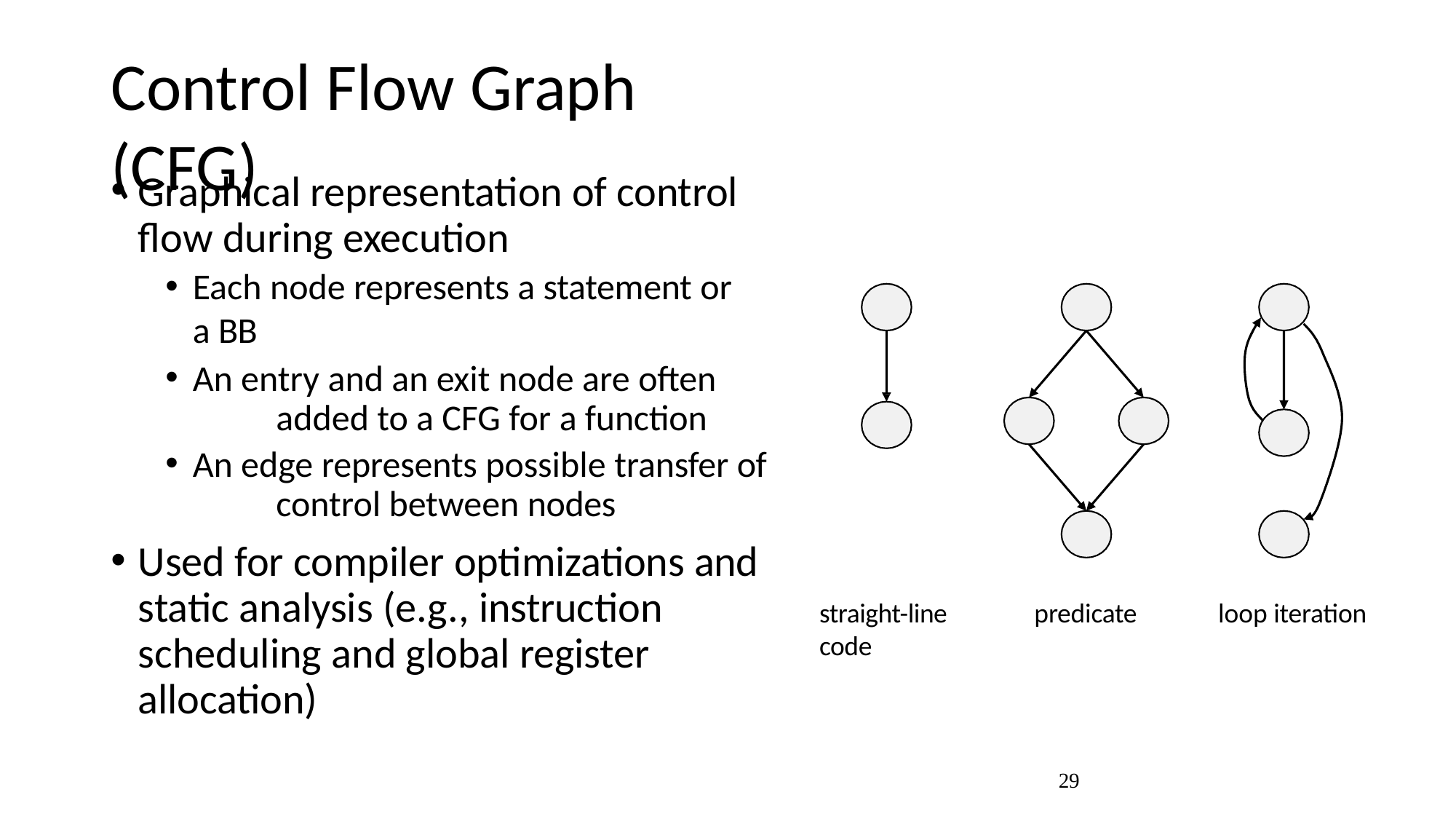

# Control Flow Graph (CFG)
Graphical representation of control flow during execution
Each node represents a statement or a BB
An entry and an exit node are often 	added to a CFG for a function
An edge represents possible transfer of 	control between nodes
Used for compiler optimizations and static analysis (e.g., instruction scheduling and global register allocation)

straight-line code
predicate
loop iteration
29